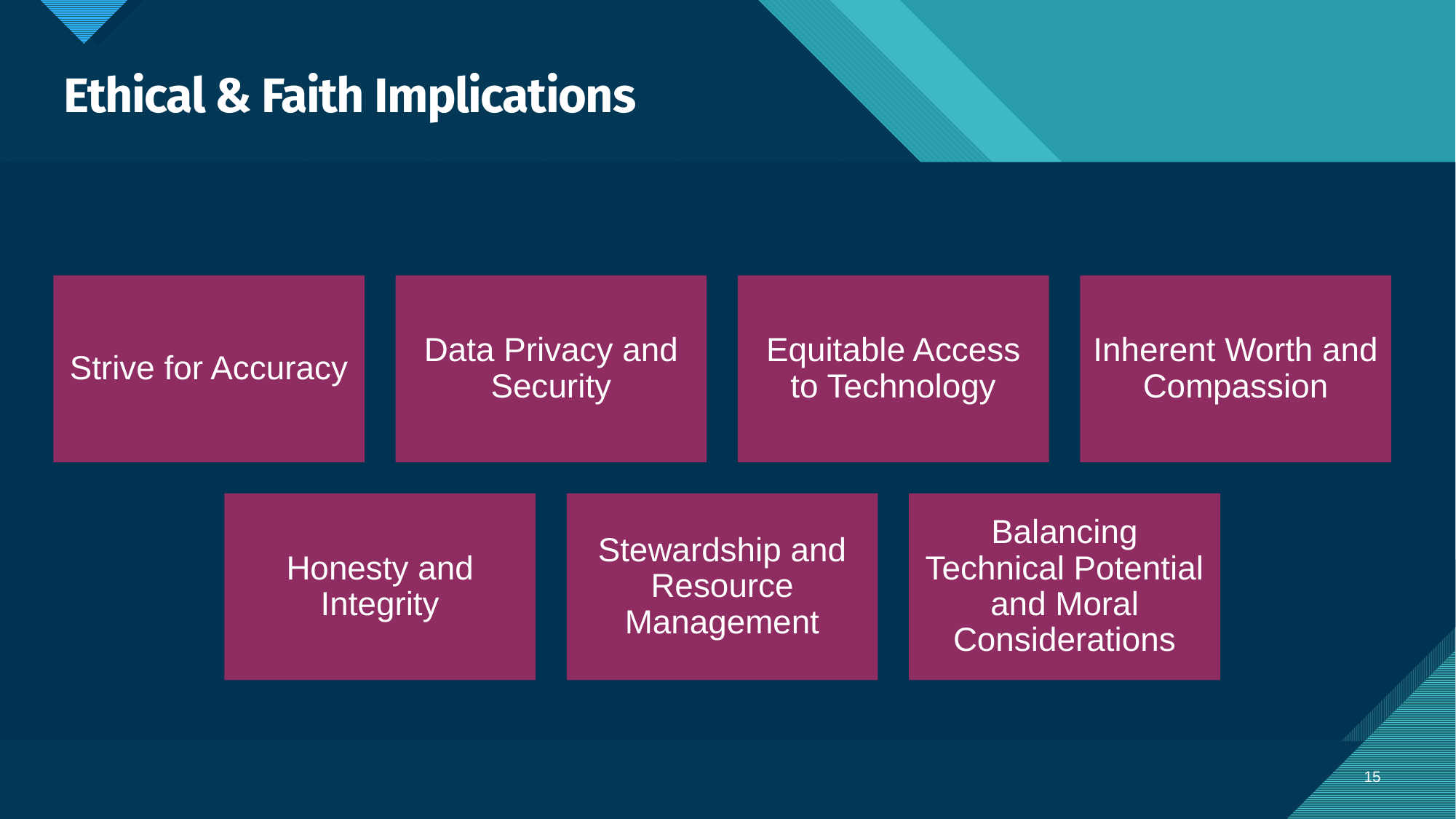

# Ethical & Faith Implications
Strive for Accuracy
Data Privacy and Security
Equitable Access to Technology
Inherent Worth and Compassion
Honesty and Integrity
Stewardship and Resource Management
Balancing Technical Potential and Moral Considerations
15